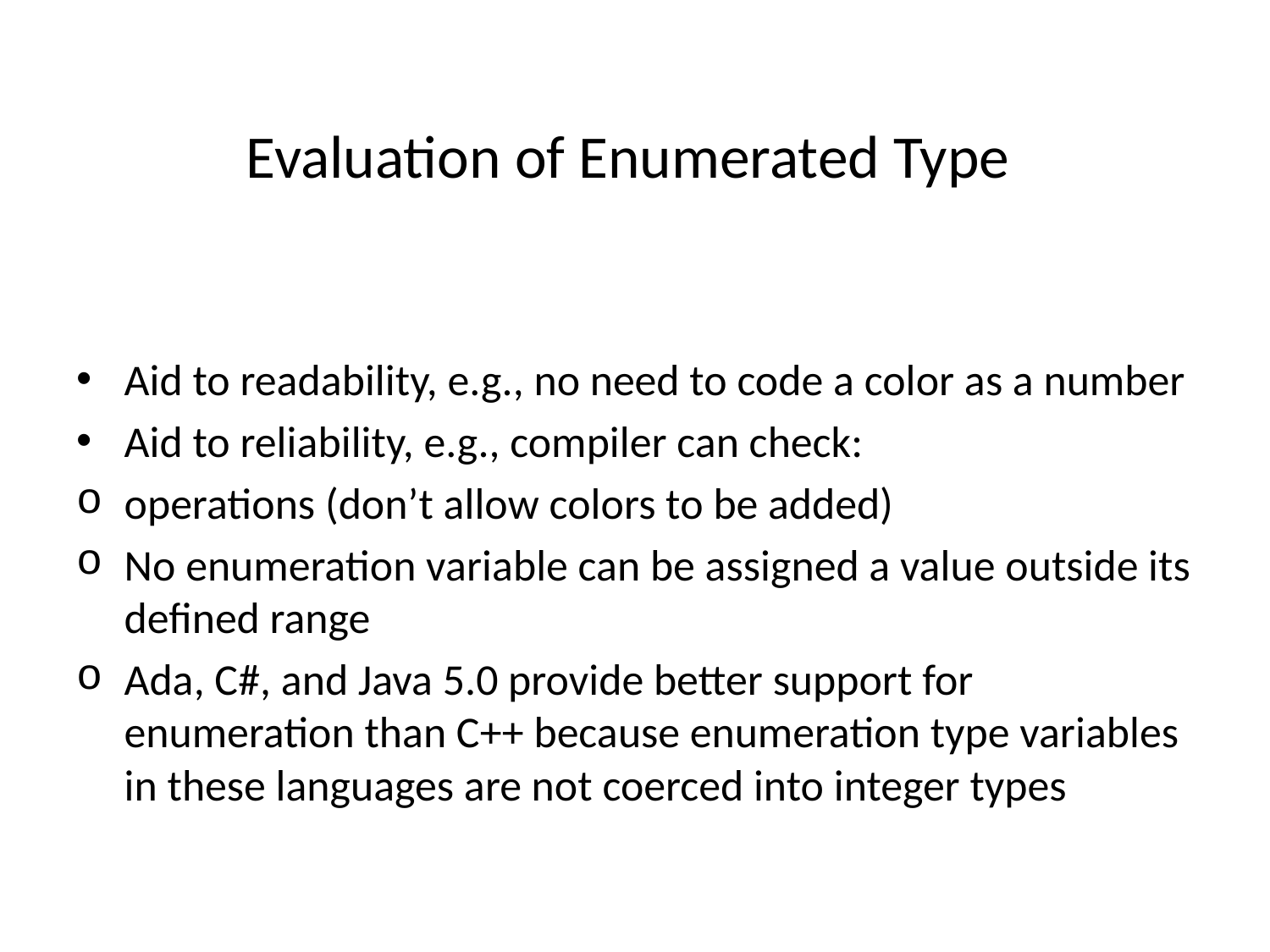

# Evaluation of Enumerated Type

Aid to readability, e.g., no need to code a color as a number
Aid to reliability, e.g., compiler can check:
operations (don’t allow colors to be added)
No enumeration variable can be assigned a value outside its defined range
Ada, C#, and Java 5.0 provide better support for enumeration than C++ because enumeration type variables in these languages are not coerced into integer types